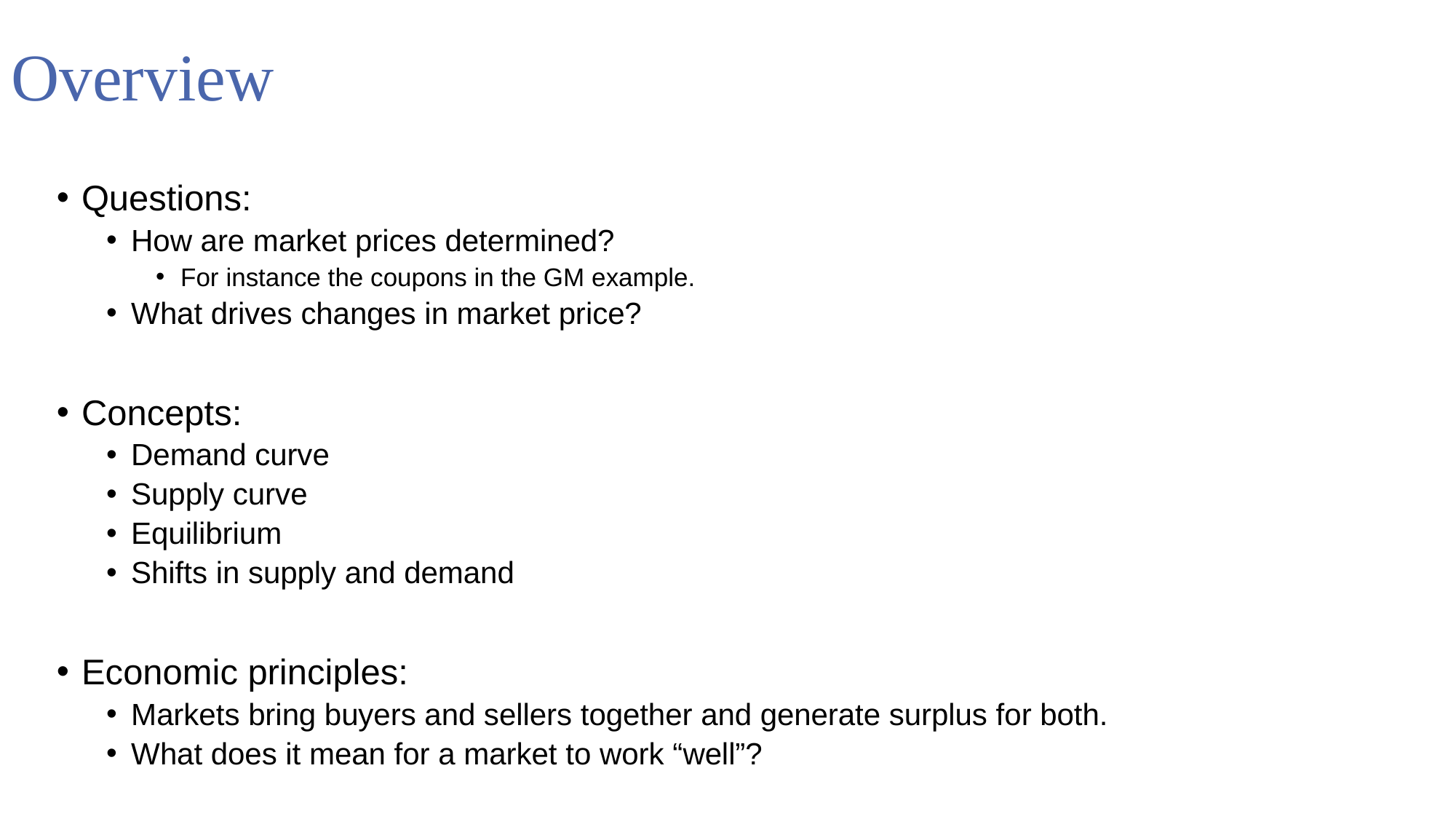

# Overview
Questions:
How are market prices determined?
For instance the coupons in the GM example.
What drives changes in market price?

Concepts:
Demand curve
Supply curve
Equilibrium
Shifts in supply and demand

Economic principles:
Markets bring buyers and sellers together and generate surplus for both.
What does it mean for a market to work “well”?